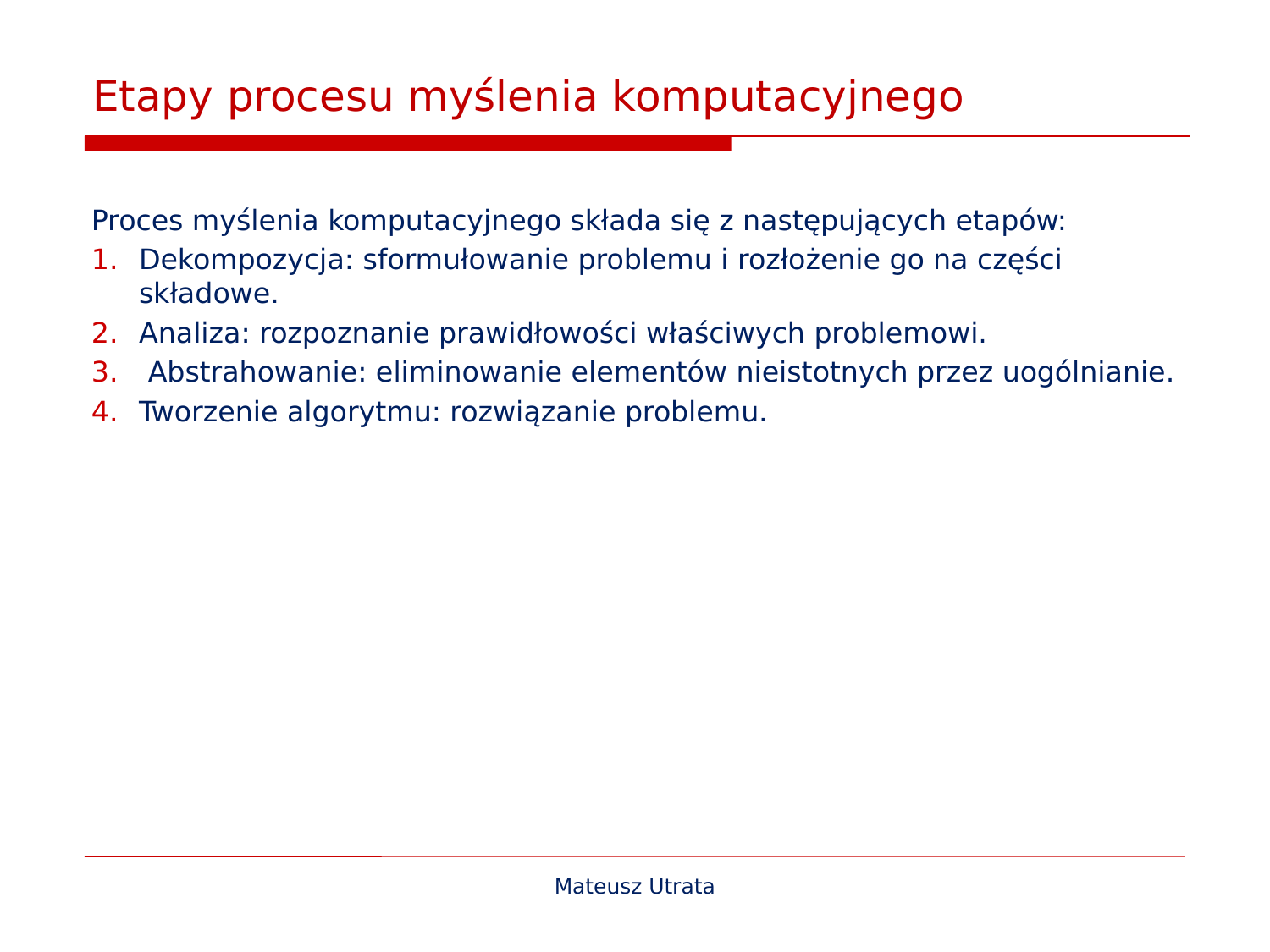

# Etapy procesu myślenia komputacyjnego

Proces myślenia komputacyjnego składa się z następujących etapów:
Dekompozycja: sformułowanie problemu i rozłożenie go na części składowe.
Analiza: rozpoznanie prawidłowości właściwych problemowi.
 Abstrahowanie: eliminowanie elementów nieistotnych przez uogólnianie.
Tworzenie algorytmu: rozwiązanie problemu.
Mateusz Utrata